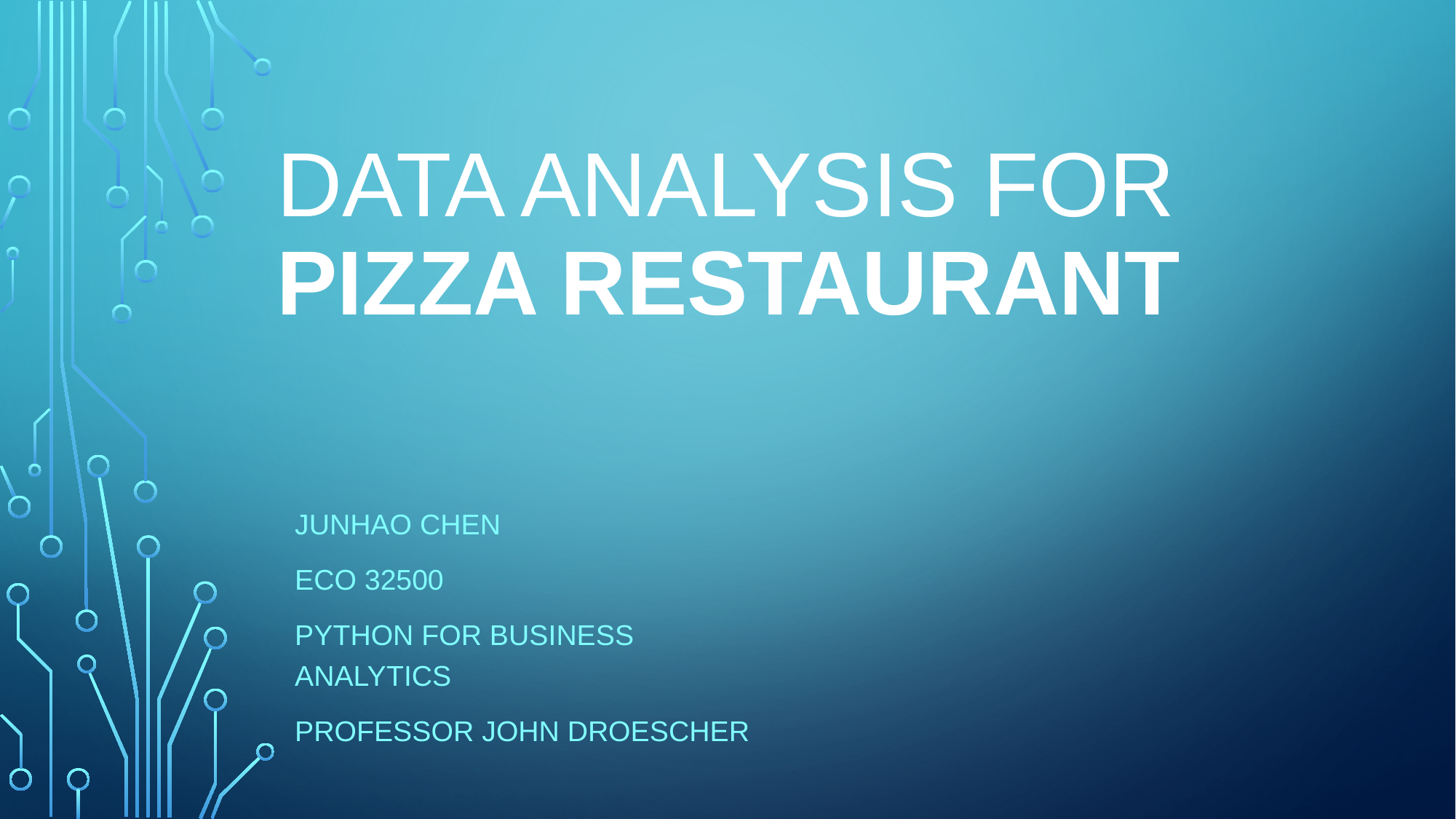

# Data Analysis for Pizza Restaurant

Junhao Chen
Eco 32500
Python for Business Analytics
Professor John Droescher